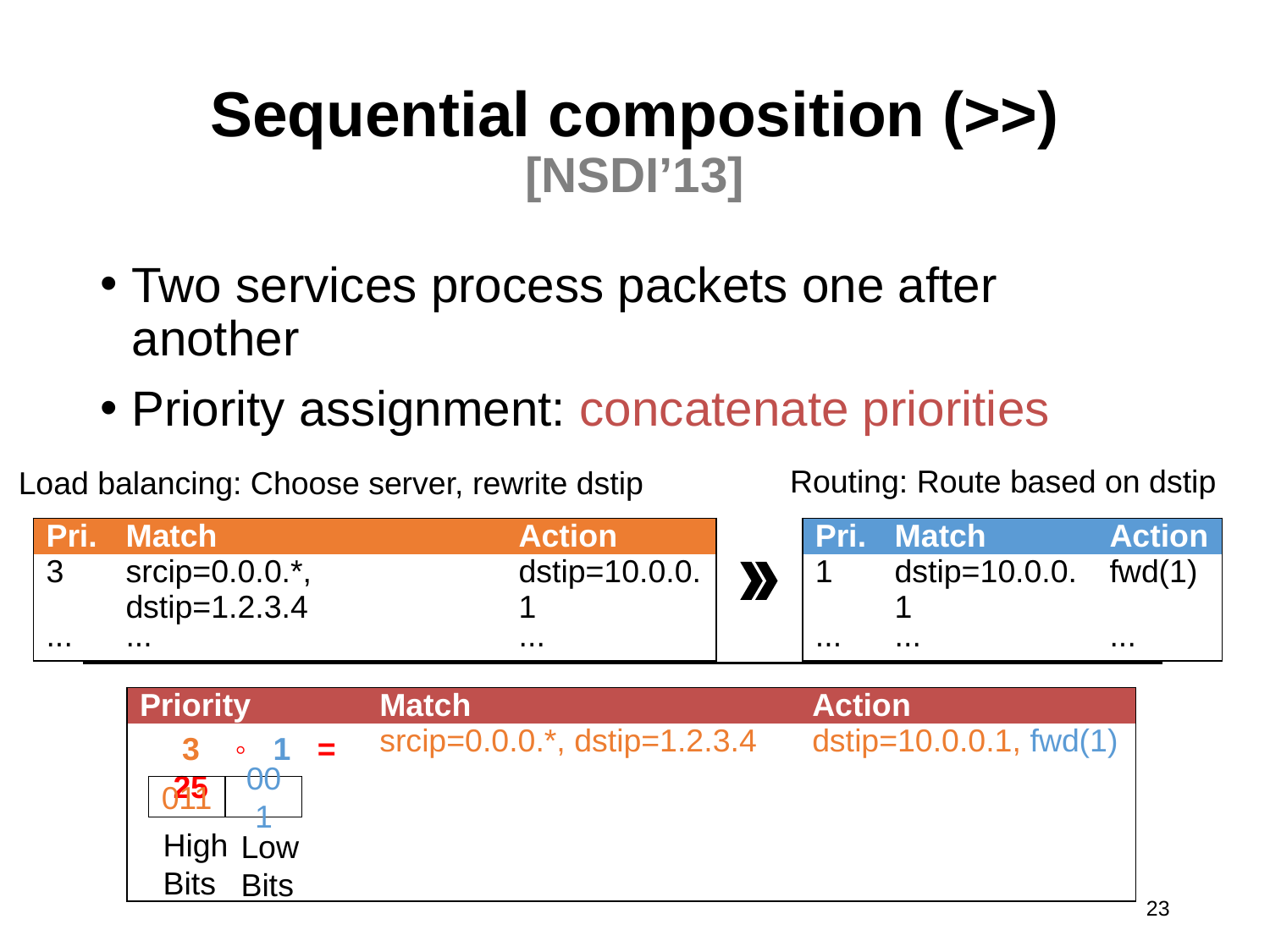

# Sequential composition (>>) [NSDI’13]
Two services process packets one after another
Priority assignment: concatenate priorities

Routing: Route based on dstip
Load balancing: Choose server, rewrite dstip
| Pri. | Match | Action |
| --- | --- | --- |
| 3 | srcip=0.0.0.\*, dstip=1.2.3.4 | dstip=10.0.0.1 |
| ∙∙∙ | ∙∙∙ | ∙∙∙ |
| Pri. | Match | Action |
| --- | --- | --- |
| 1 | dstip=10.0.0.1 | fwd(1) |
| ∙∙∙ | ∙∙∙ | ∙∙∙ |

| Priority | Match | Action |
| --- | --- | --- |
|  | srcip=0.0.0.\*, dstip=1.2.3.4 | dstip=10.0.0.1, fwd(1) |
|  |  |  |
|  |  |  |
|  |  |  |
|  |  |  |
 3    ◦   1   = 25
011
001
High
Bits
Low
Bits
23